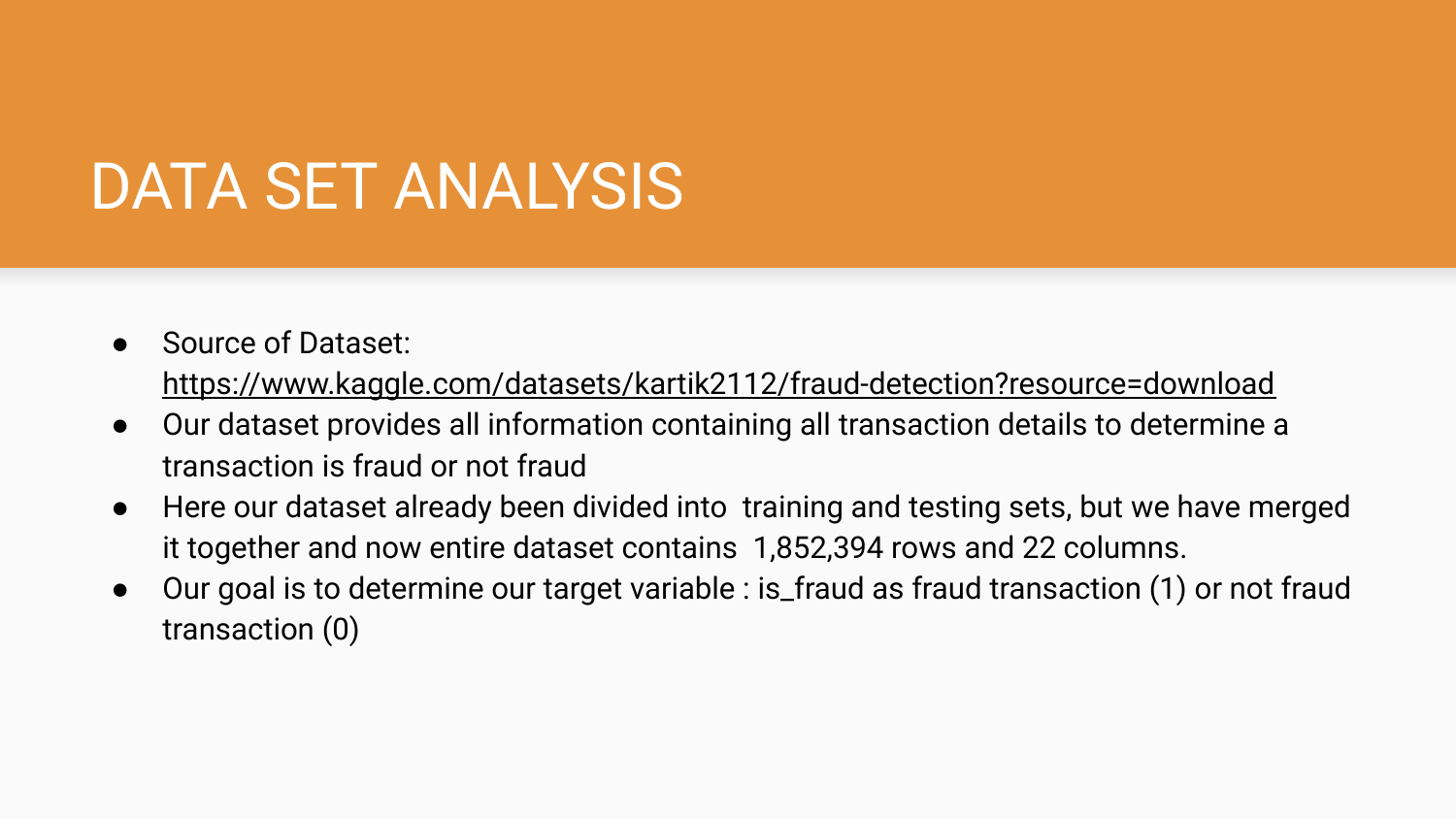

# DATA SET ANALYSIS
Source of Dataset: https://www.kaggle.com/datasets/kartik2112/fraud-detection?resource=download
Our dataset provides all information containing all transaction details to determine a transaction is fraud or not fraud
Here our dataset already been divided into  training and testing sets, but we have merged  it together and now entire dataset contains  1,852,394 rows and 22 columns.
Our goal is to determine our target variable : is_fraud as fraud transaction (1) or not fraud transaction (0)